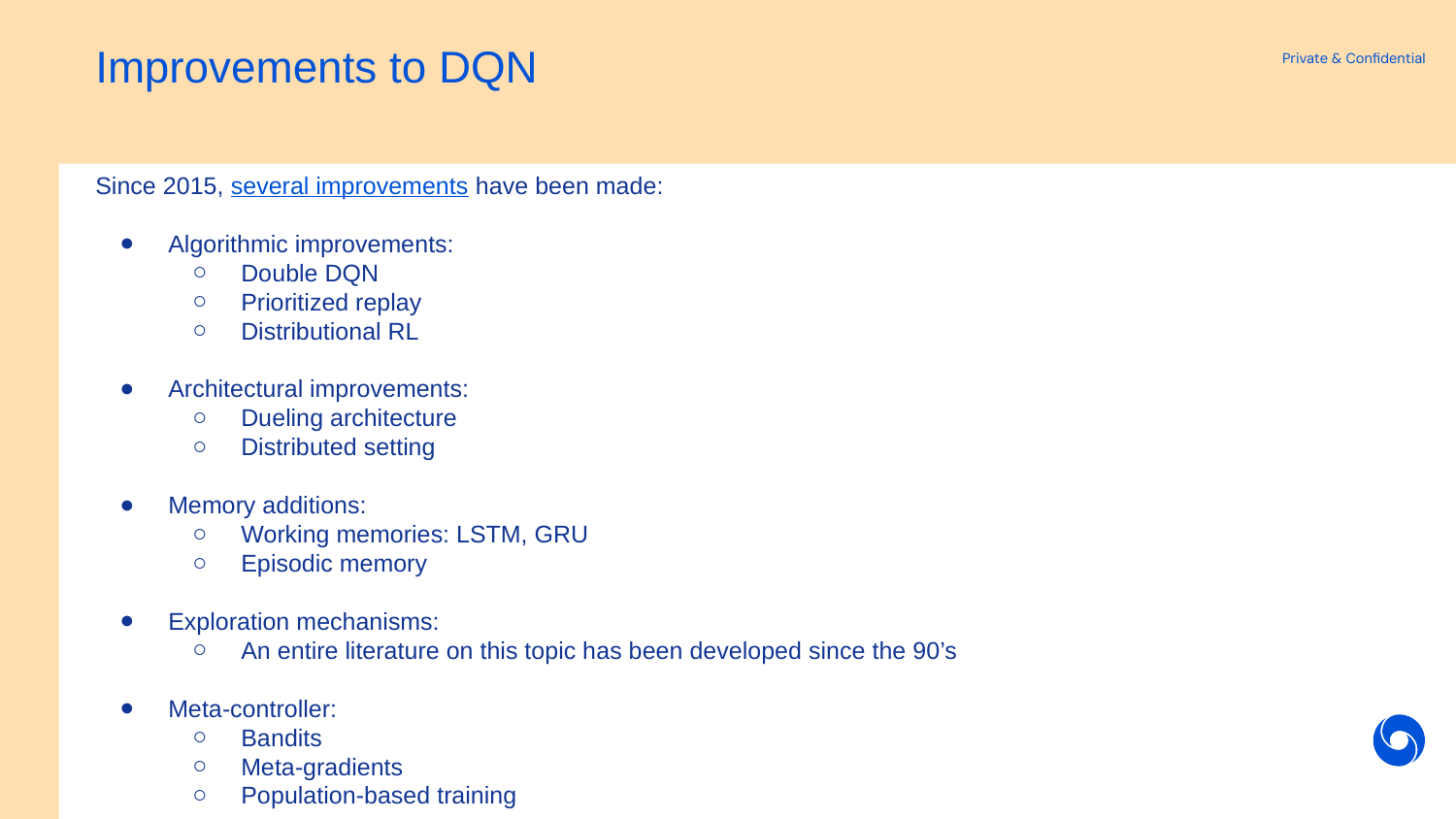

# Improvements to DQN
Since 2015, several improvements have been made:

Algorithmic improvements:
Double DQN
Prioritized replay
Distributional RL

Architectural improvements:
Dueling architecture
Distributed setting

Memory additions:
Working memories: LSTM, GRU
Episodic memory

Exploration mechanisms:
An entire literature on this topic has been developed since the 90’s

Meta-controller:
Bandits
Meta-gradients
Population-based training